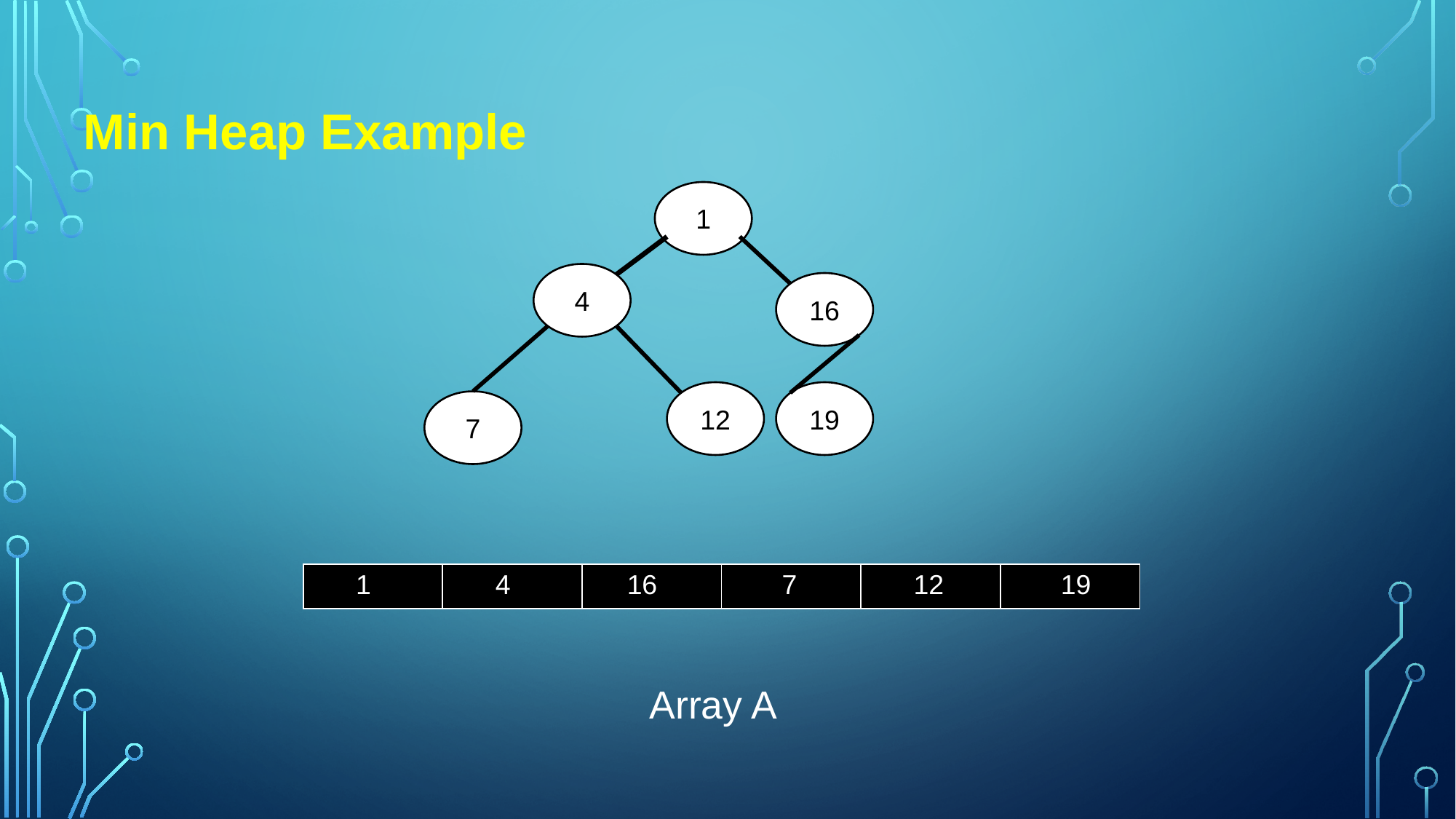

Min Heap Example

                                                             Array A
1
4
16
12
19
7
| 1 | 4 | 16 | 7 | 12 | 19 |
| --- | --- | --- | --- | --- | --- |